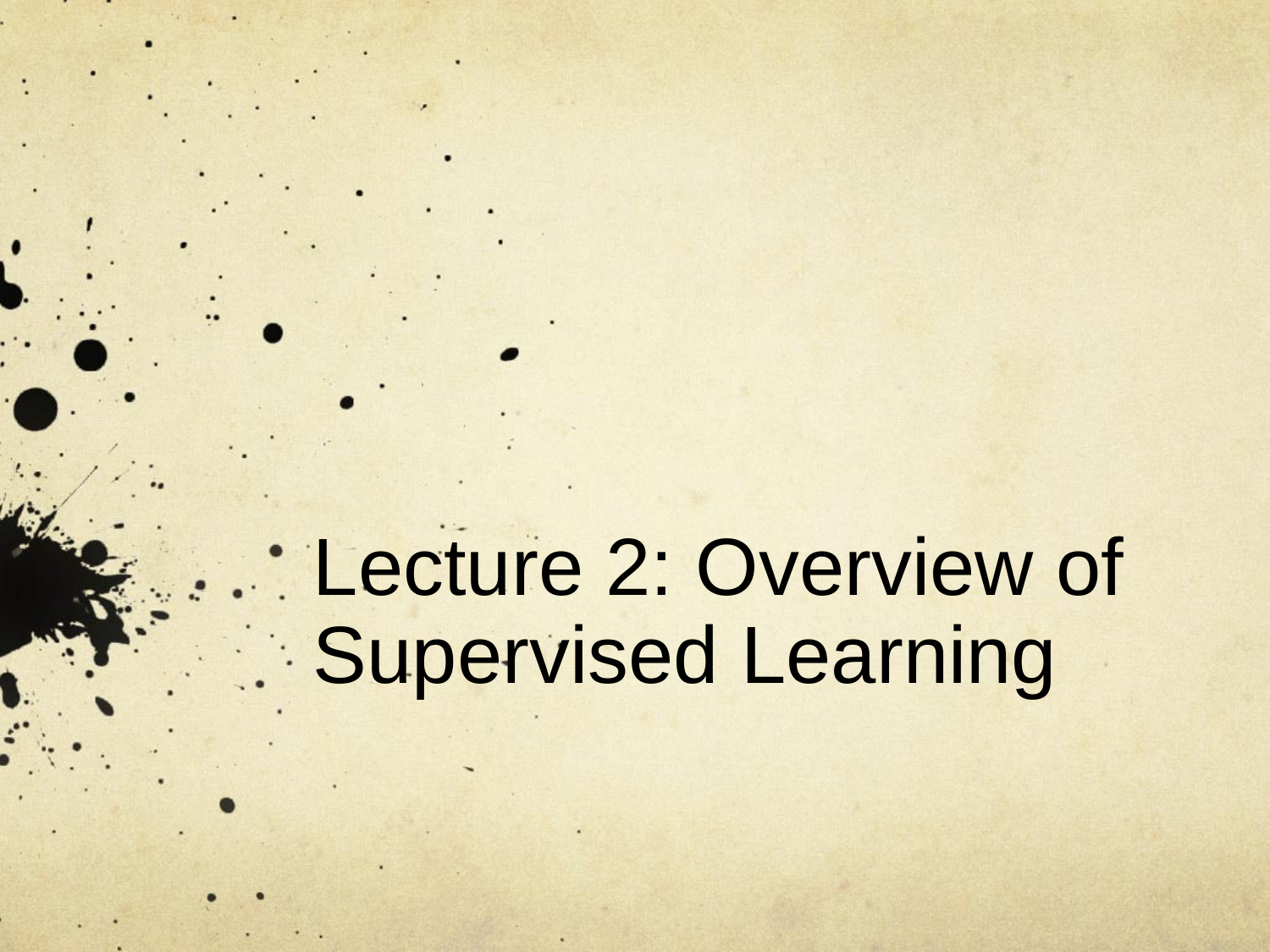

# Lecture 2: Overview of Supervised Learning